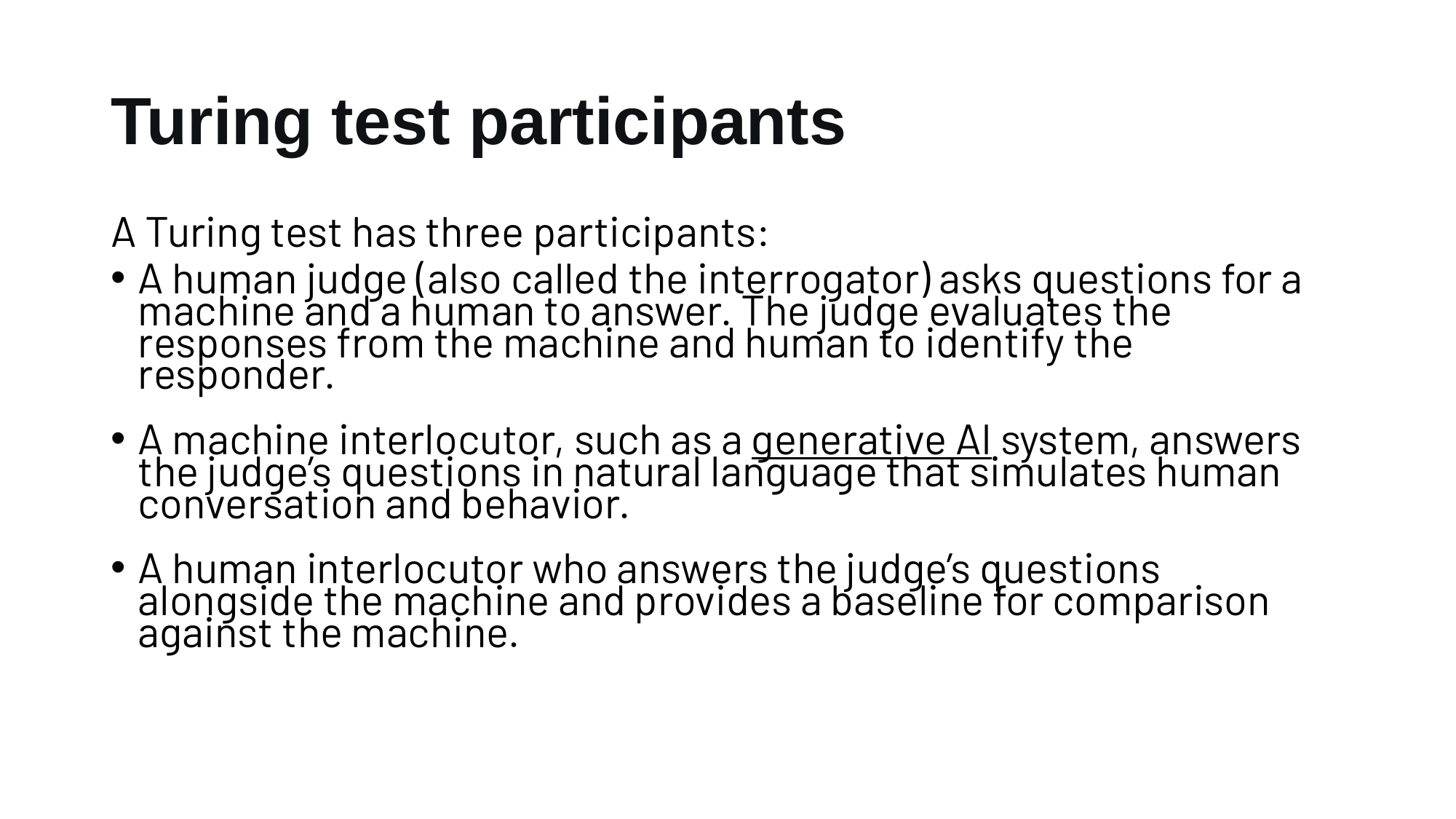

# Turing test participants
A Turing test has three participants:
A human judge (also called the interrogator) asks questions for a machine and a human to answer. The judge evaluates the responses from the machine and human to identify the responder.
A machine interlocutor, such as a generative AI system, answers the judge’s questions in natural language that simulates human conversation and behavior.
A human interlocutor who answers the judge’s questions alongside the machine and provides a baseline for comparison against the machine.